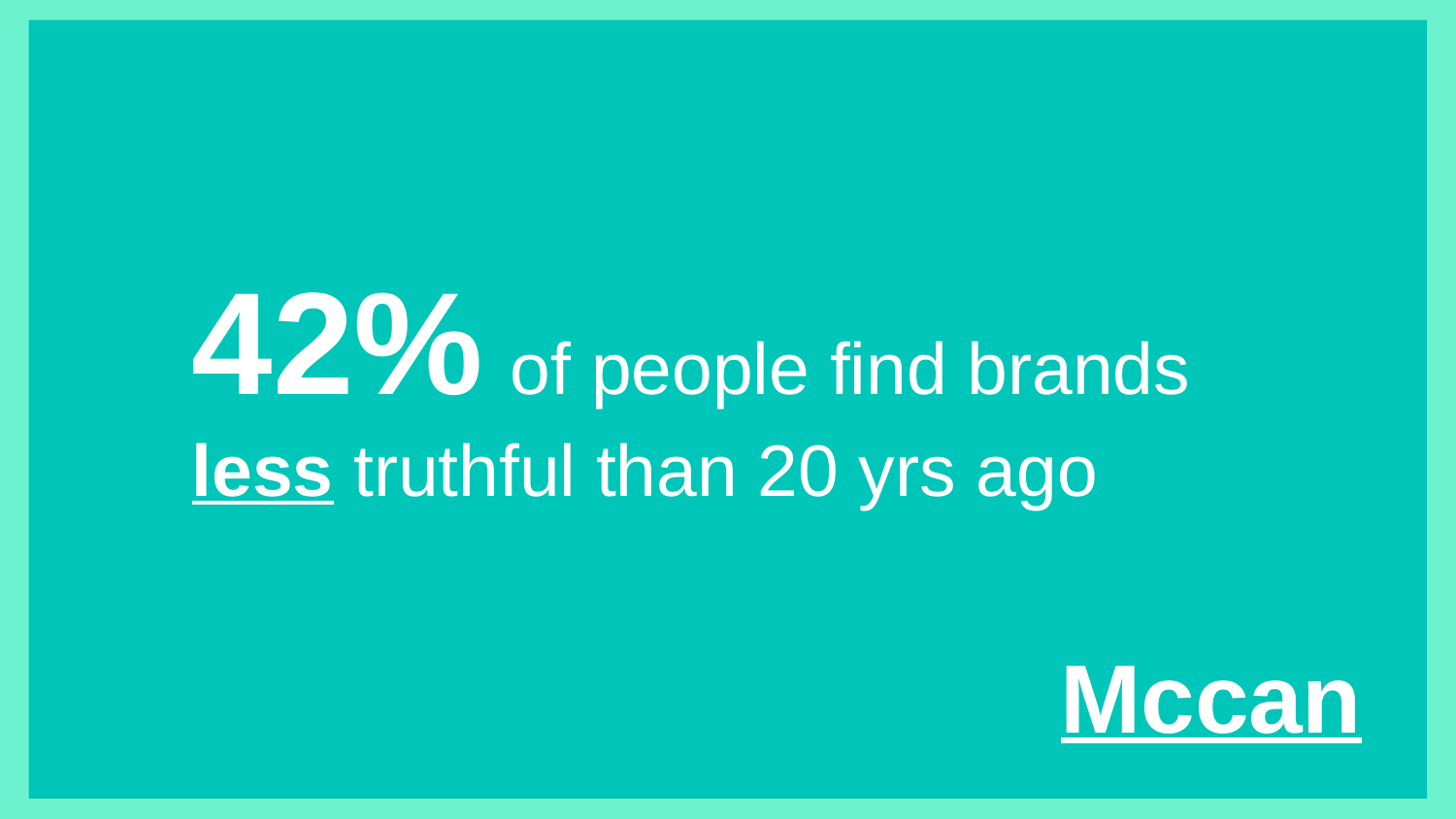

42% of people find brands less truthful than 20 yrs ago

Mccan